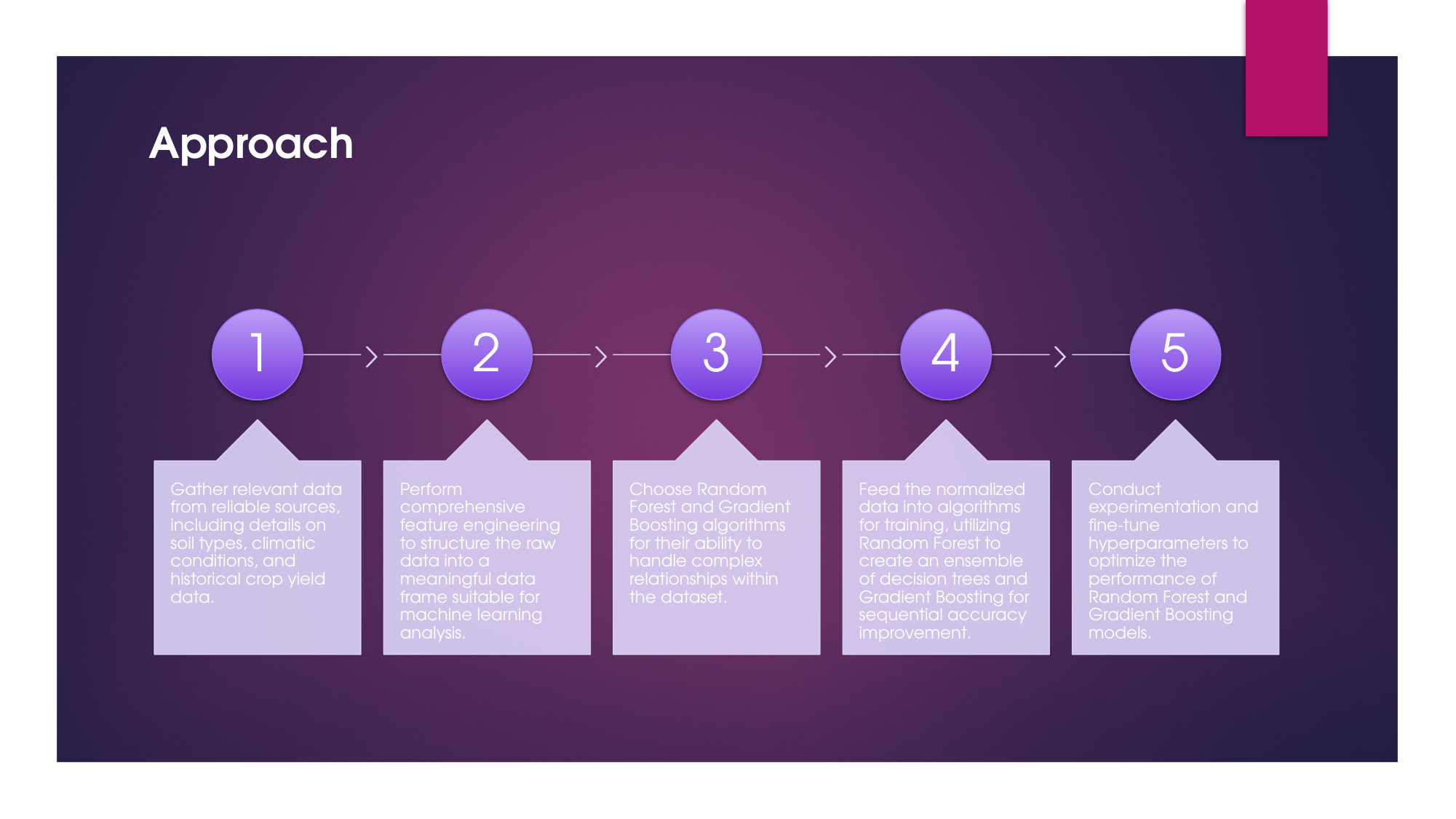

# Approach
1
Gather relevant data from reliable sources, including details on soil types, climatic conditions, and historical crop yield data.
2
Perform comprehensive feature engineering to structure the raw data into a meaningful data frame suitable for machine learning analysis.
3
Choose Random Forest and Gradient Boosting algorithms for their ability to handle complex relationships within the dataset.
4
Feed the normalized data into algorithms for training, utilizing Random Forest to create an ensemble of decision trees and Gradient Boosting for sequential accuracy improvement.
5
Conduct experimentation and fine-tune hyperparameters to optimize the performance of Random Forest and Gradient Boosting models.